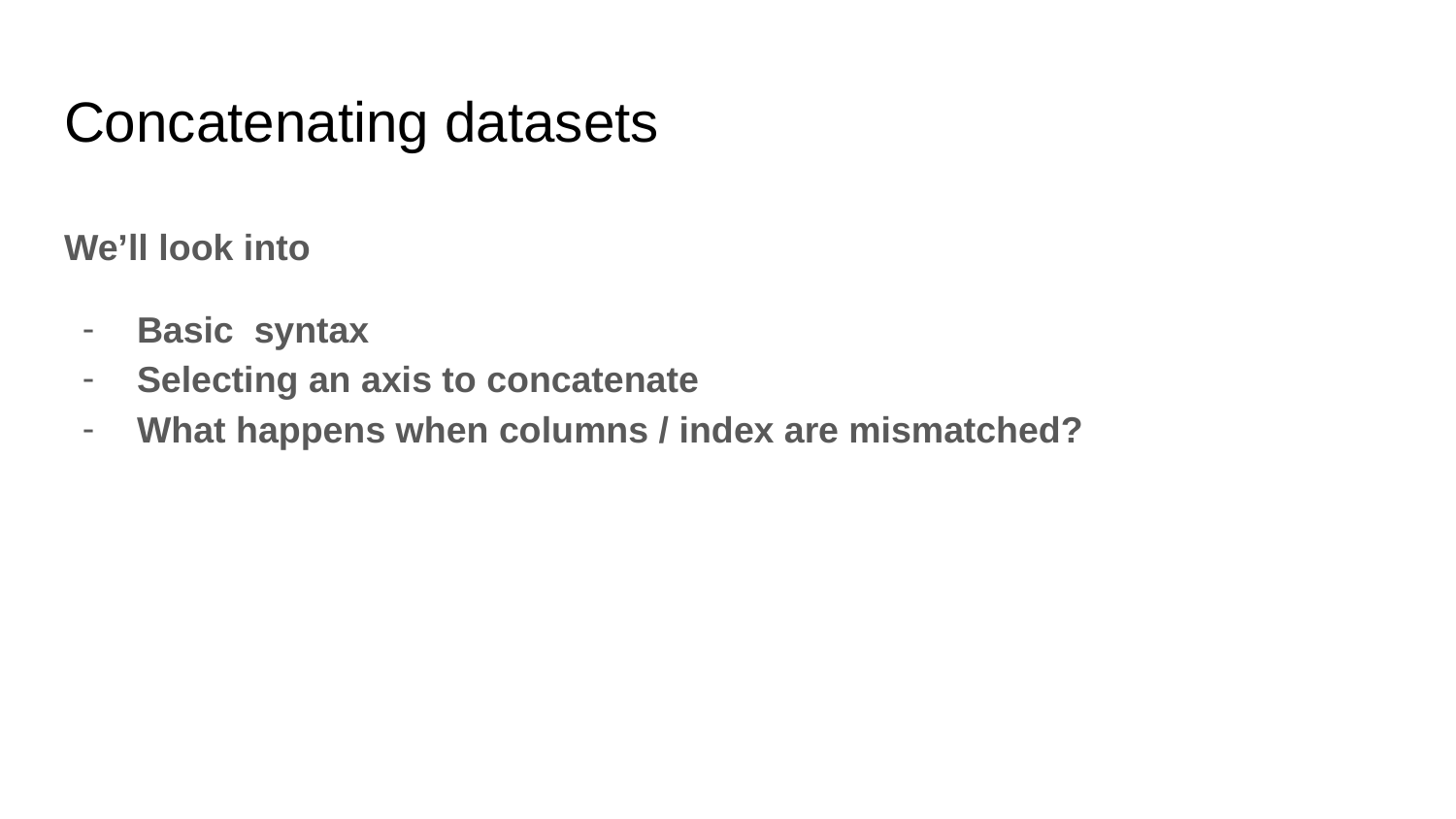

# Concatenating datasets

We’ll look into
Basic  syntax
Selecting an axis to concatenate
What happens when columns / index are mismatched?